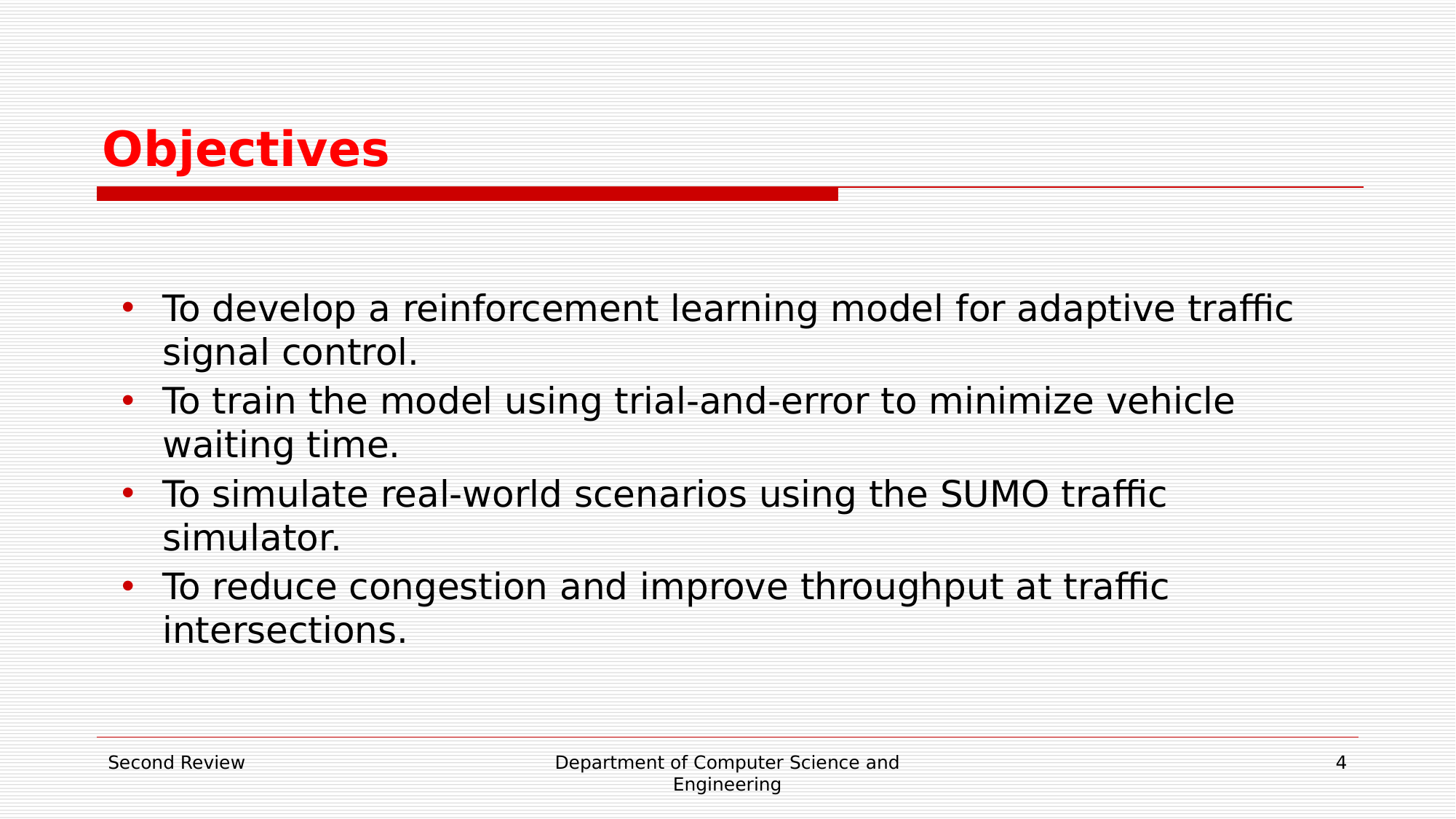

# Objectives
To develop a reinforcement learning model for adaptive traffic signal control.
To train the model using trial-and-error to minimize vehicle waiting time.
To simulate real-world scenarios using the SUMO traffic simulator.
To reduce congestion and improve throughput at traffic intersections.

Second Review
Department of Computer Science and Engineering
4